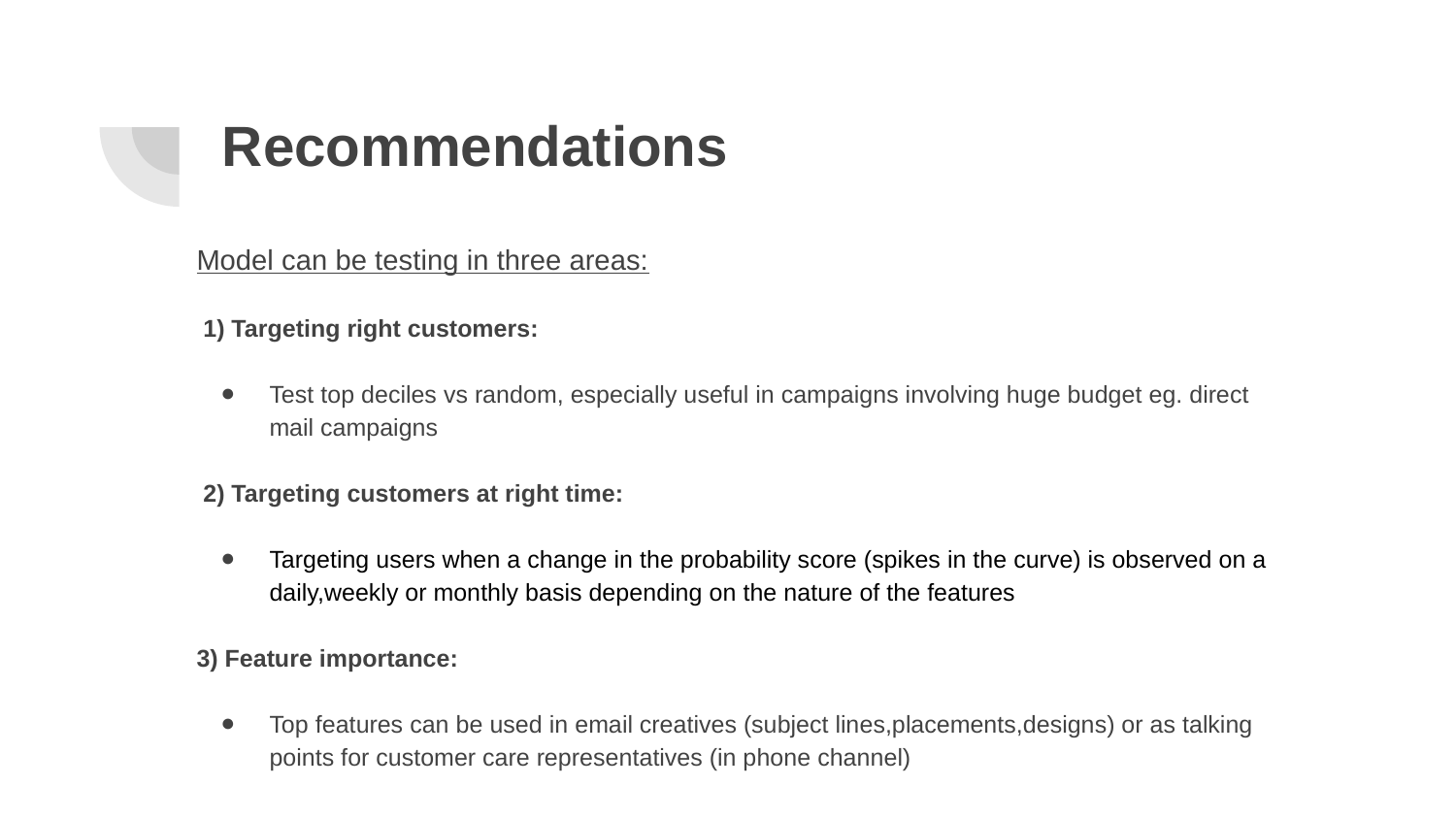

# Recommendations
Model can be testing in three areas:
 1) Targeting right customers:
Test top deciles vs random, especially useful in campaigns involving huge budget eg. direct mail campaigns
 2) Targeting customers at right time:
Targeting users when a change in the probability score (spikes in the curve) is observed on a daily,weekly or monthly basis depending on the nature of the features
3) Feature importance:
Top features can be used in email creatives (subject lines,placements,designs) or as talking points for customer care representatives (in phone channel)